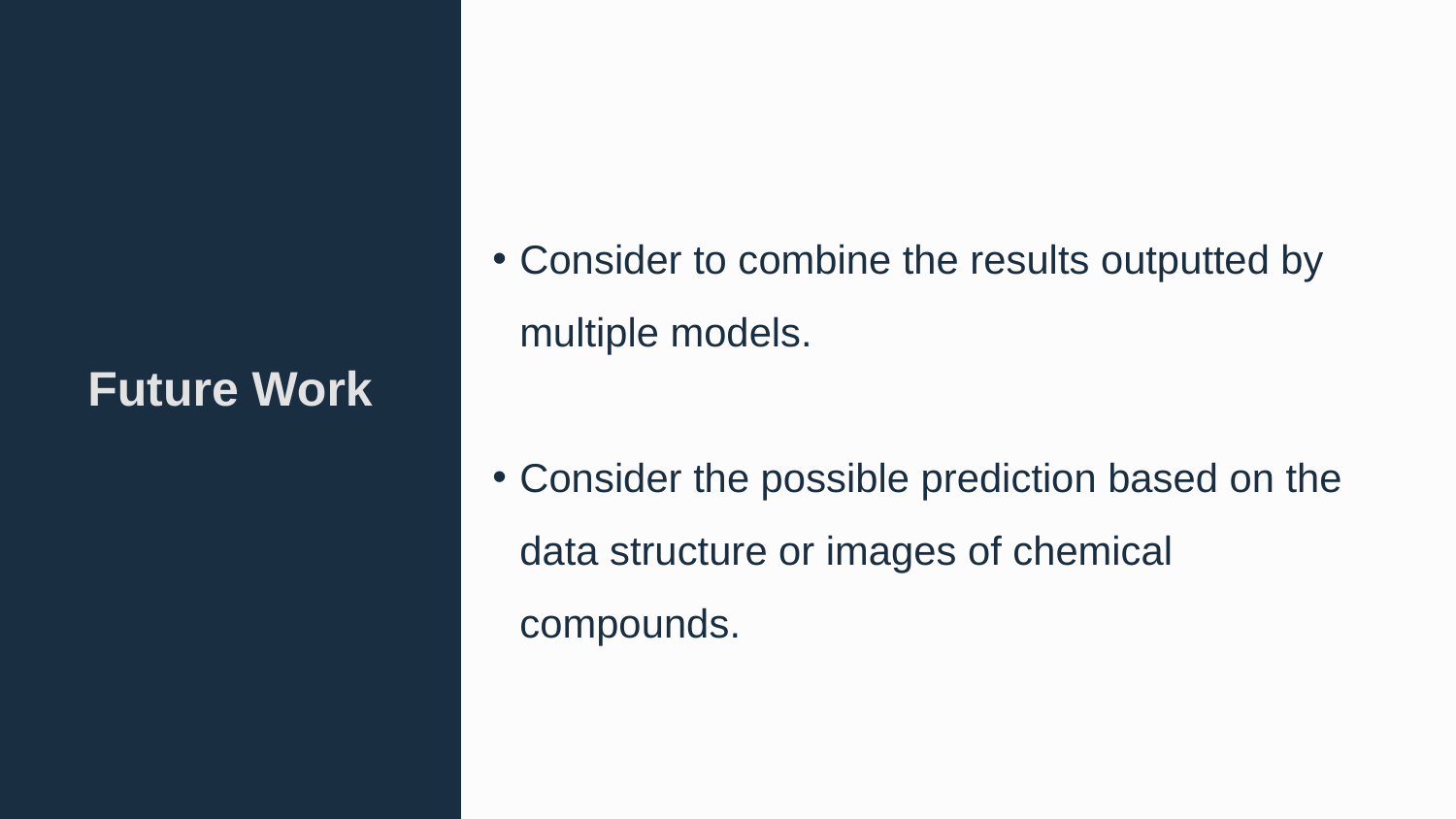

Consider to combine the results outputted by multiple models.

Consider the possible prediction based on the data structure or images of chemical compounds.
# Future Work